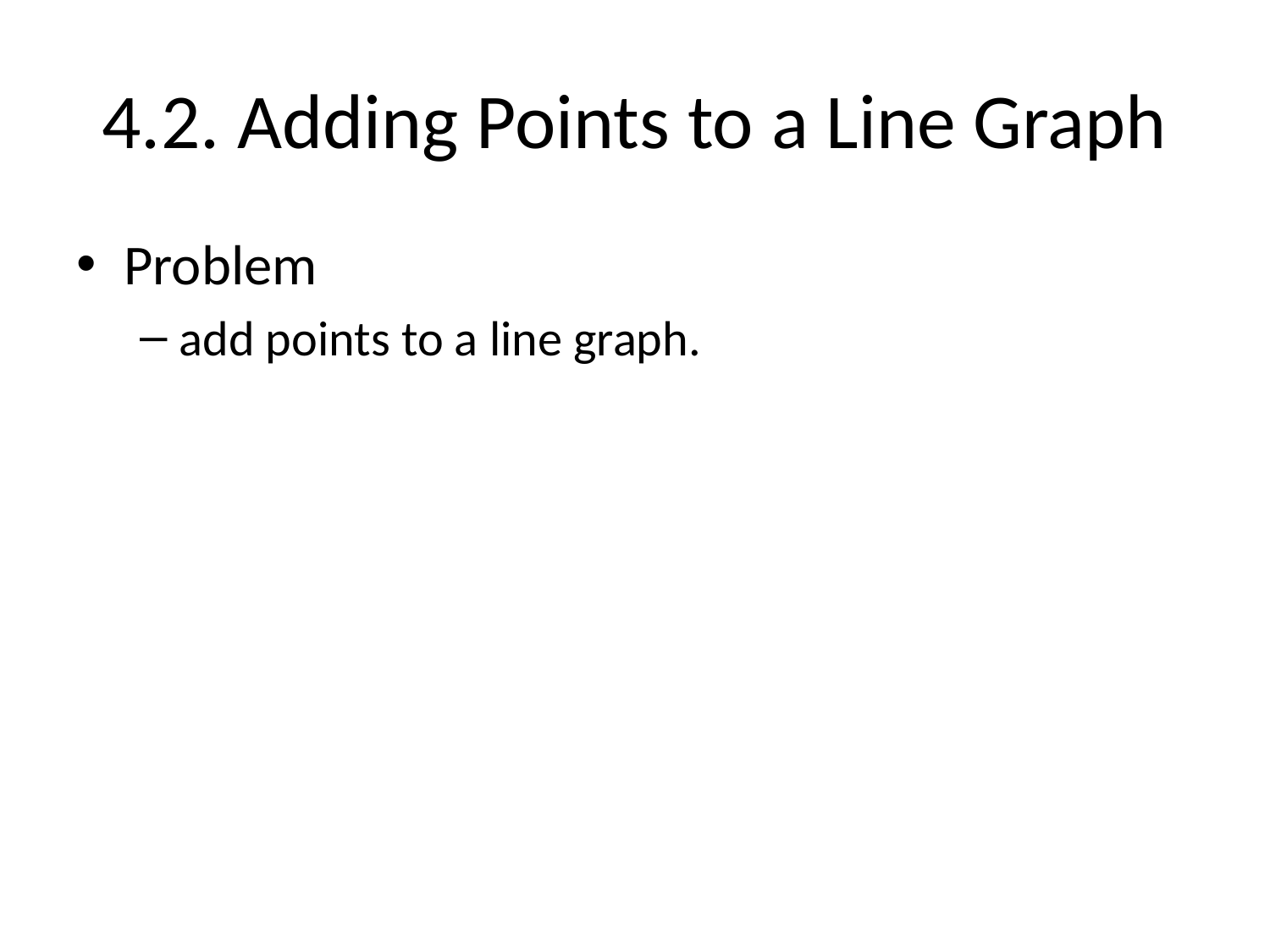

# 4.2. Adding Points to a Line Graph
Problem
add points to a line graph.